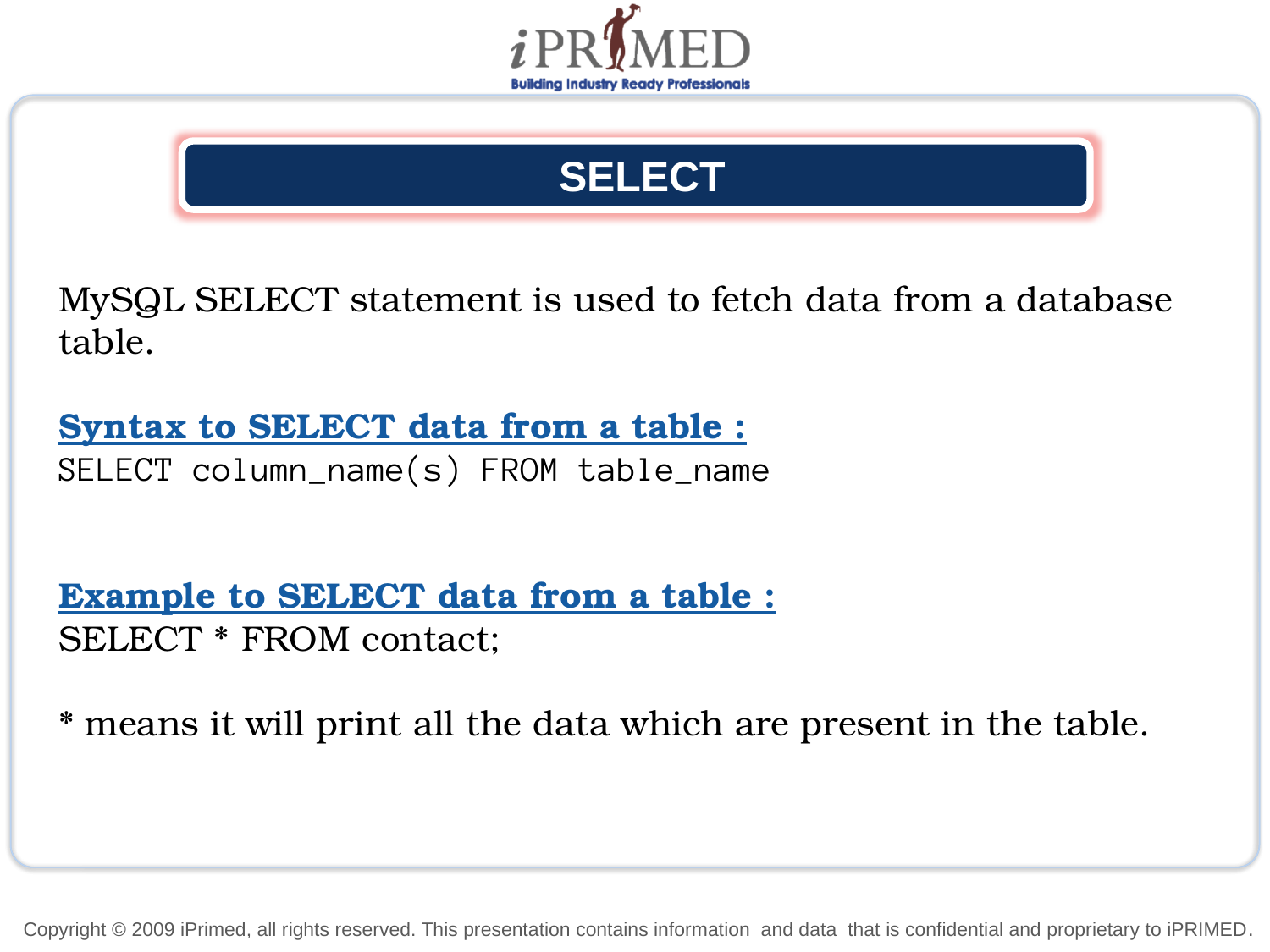

SELECT
MySQL SELECT statement is used to fetch data from a database table.

Syntax to SELECT data from a table :
SELECT column_name(s) FROM table_name

Example to SELECT data from a table :
SELECT * FROM contact;

* means it will print all the data which are present in the table.